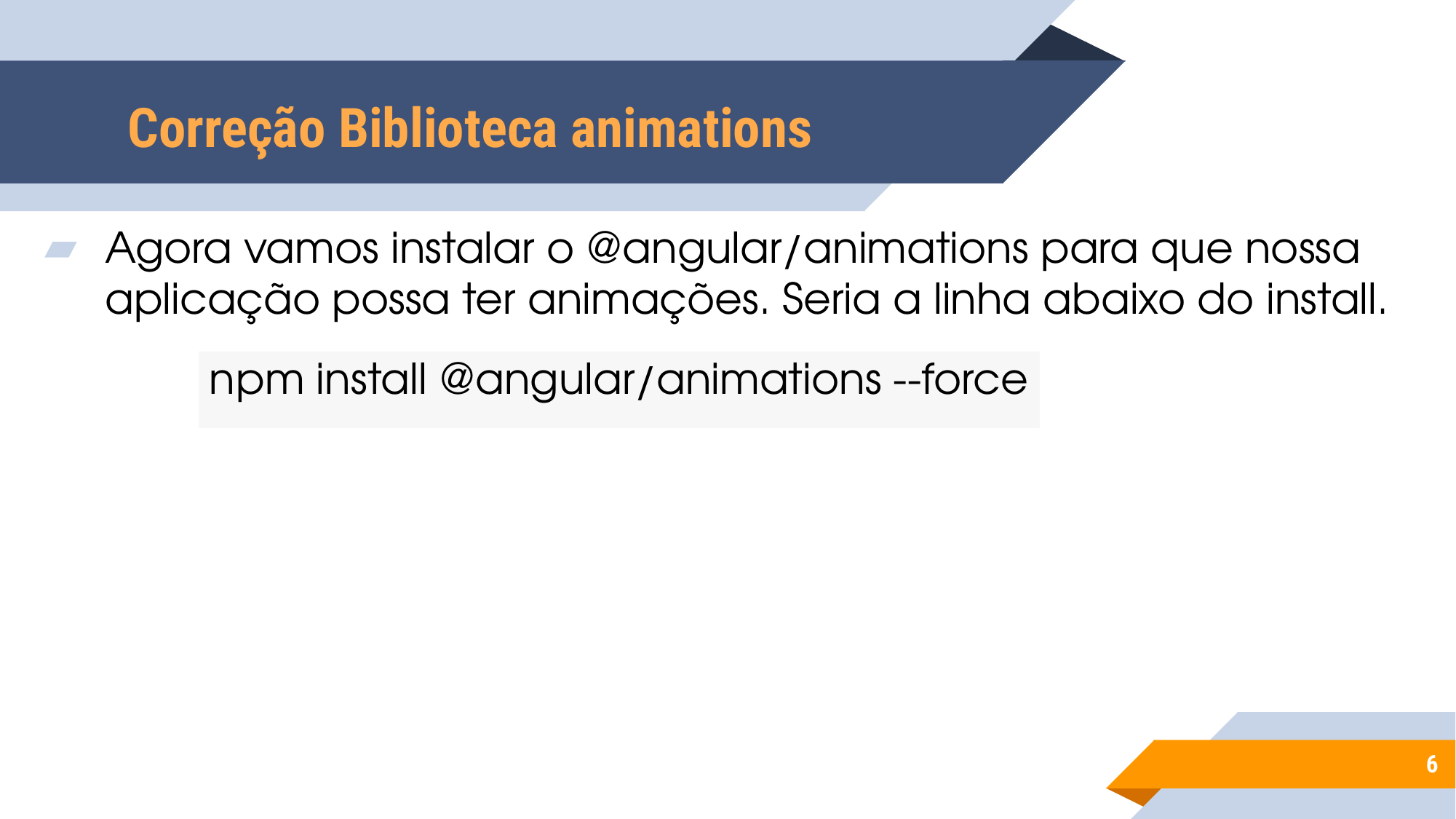

# Correção Biblioteca animations

Agora vamos instalar o @angular/animations para que nossa aplicação possa ter animações. Seria a linha abaixo do install.

npm install @angular/animations --force

6